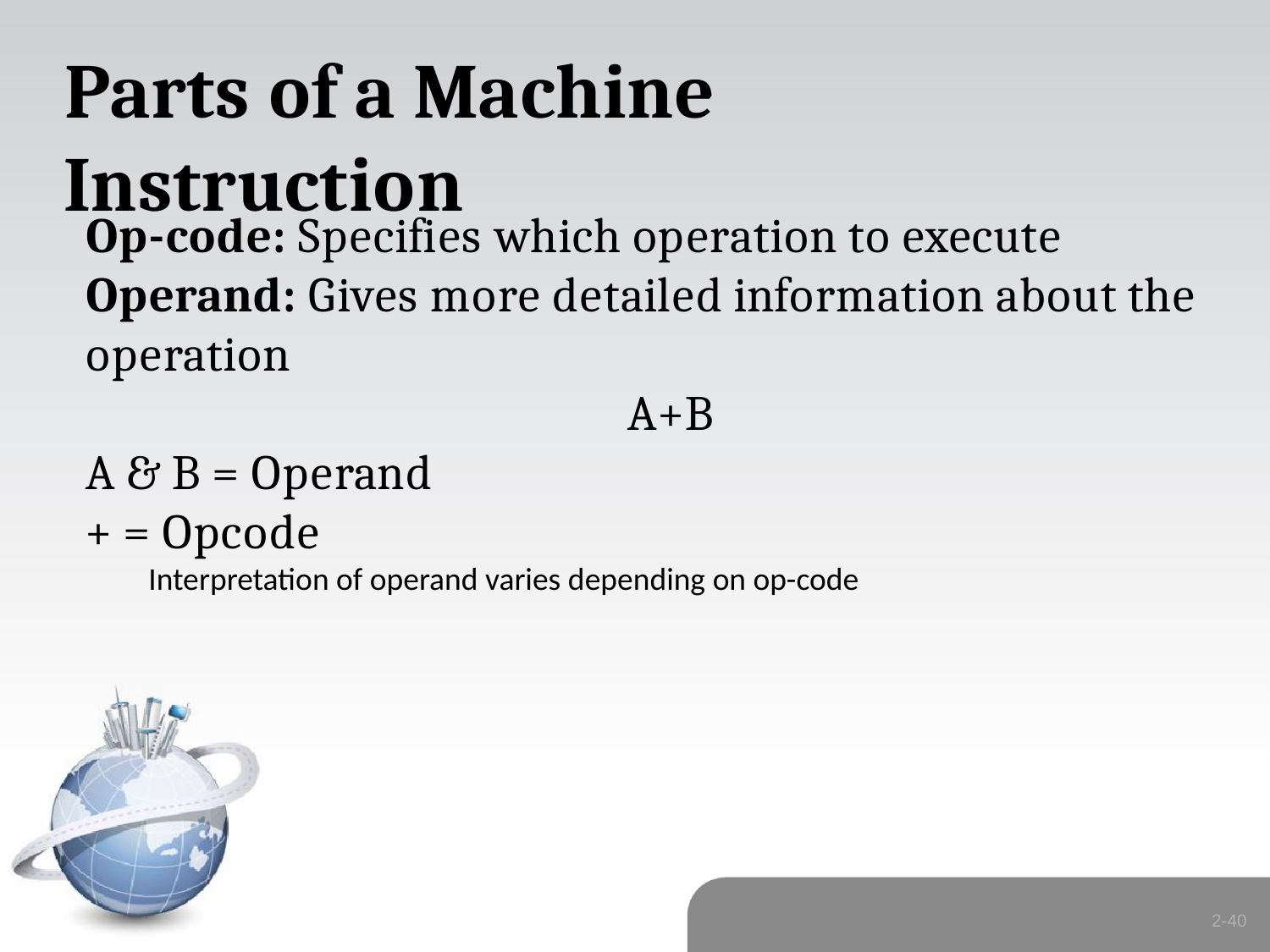

# Parts of a Machine Instruction
Op-code: Specifies which operation to execute
Operand: Gives more detailed information about the operation
 A+B
A & B = Operand
+ = Opcode
Interpretation of operand varies depending on op-code
2-40